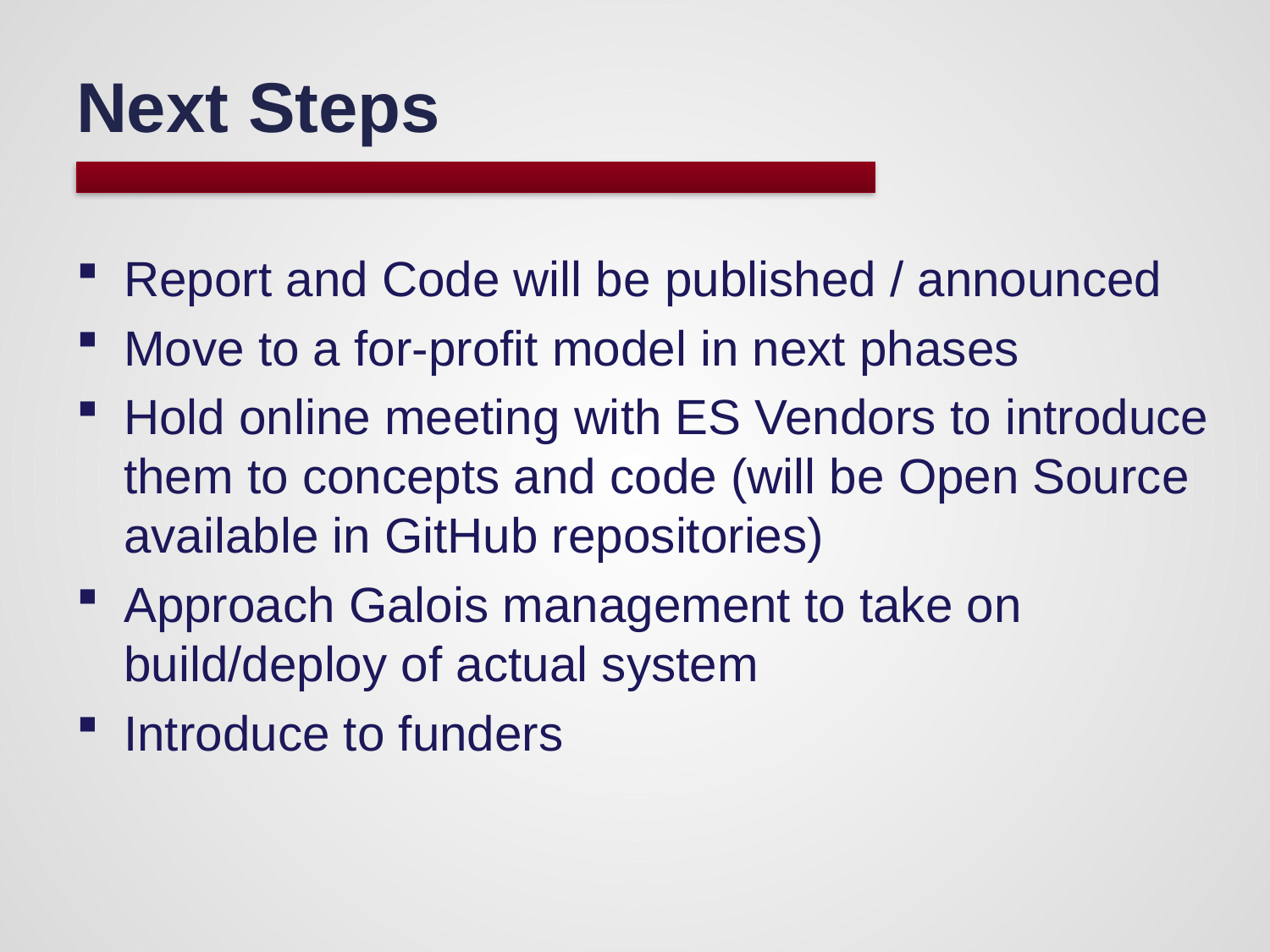

# Next Steps
Report and Code will be published / announced
Move to a for-profit model in next phases
Hold online meeting with ES Vendors to introduce them to concepts and code (will be Open Source available in GitHub repositories)
Approach Galois management to take on build/deploy of actual system
Introduce to funders